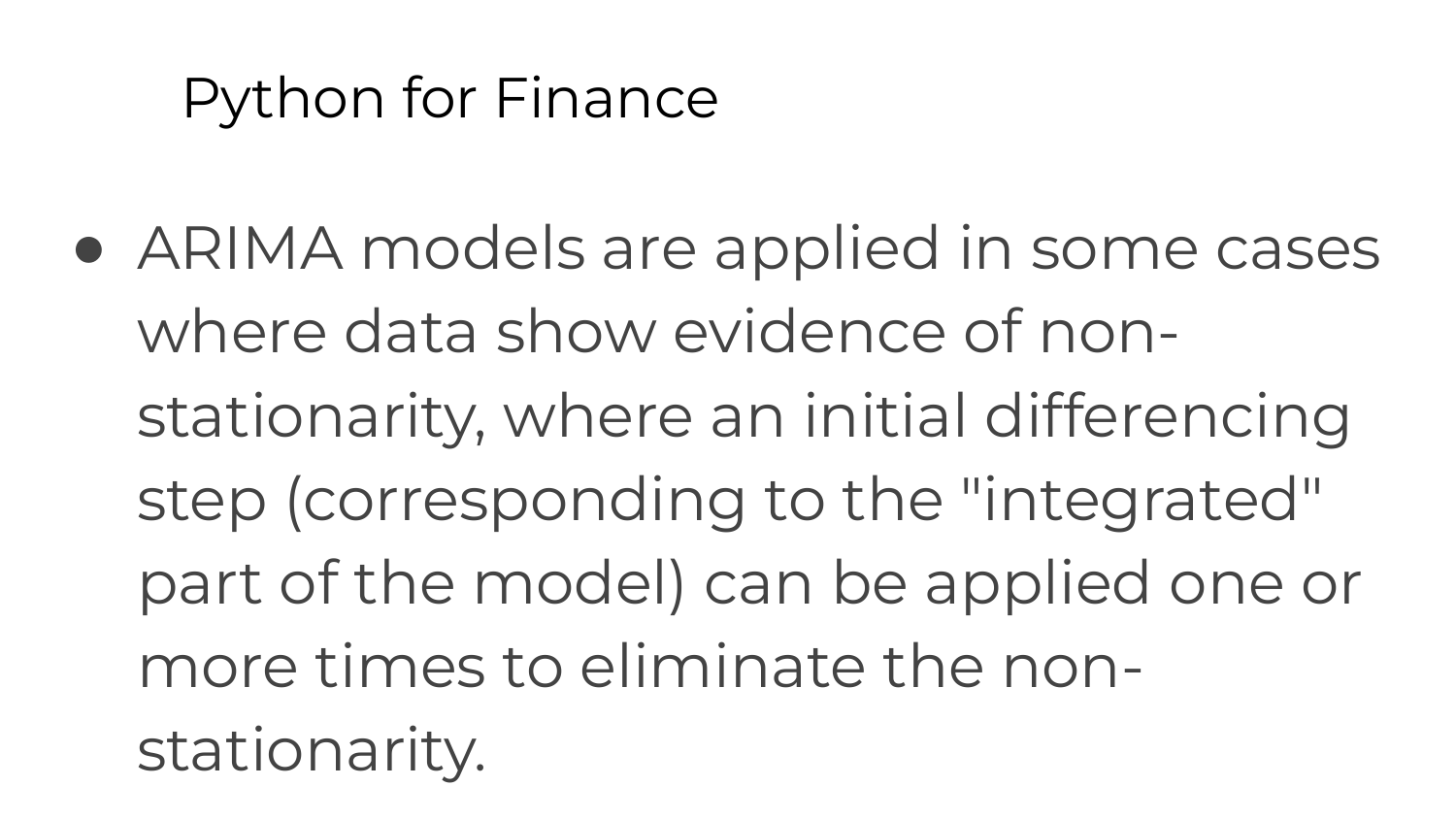

# Python for Finance
ARIMA models are applied in some cases where data show evidence of non-stationarity, where an initial differencing step (corresponding to the "integrated" part of the model) can be applied one or more times to eliminate the non-stationarity.